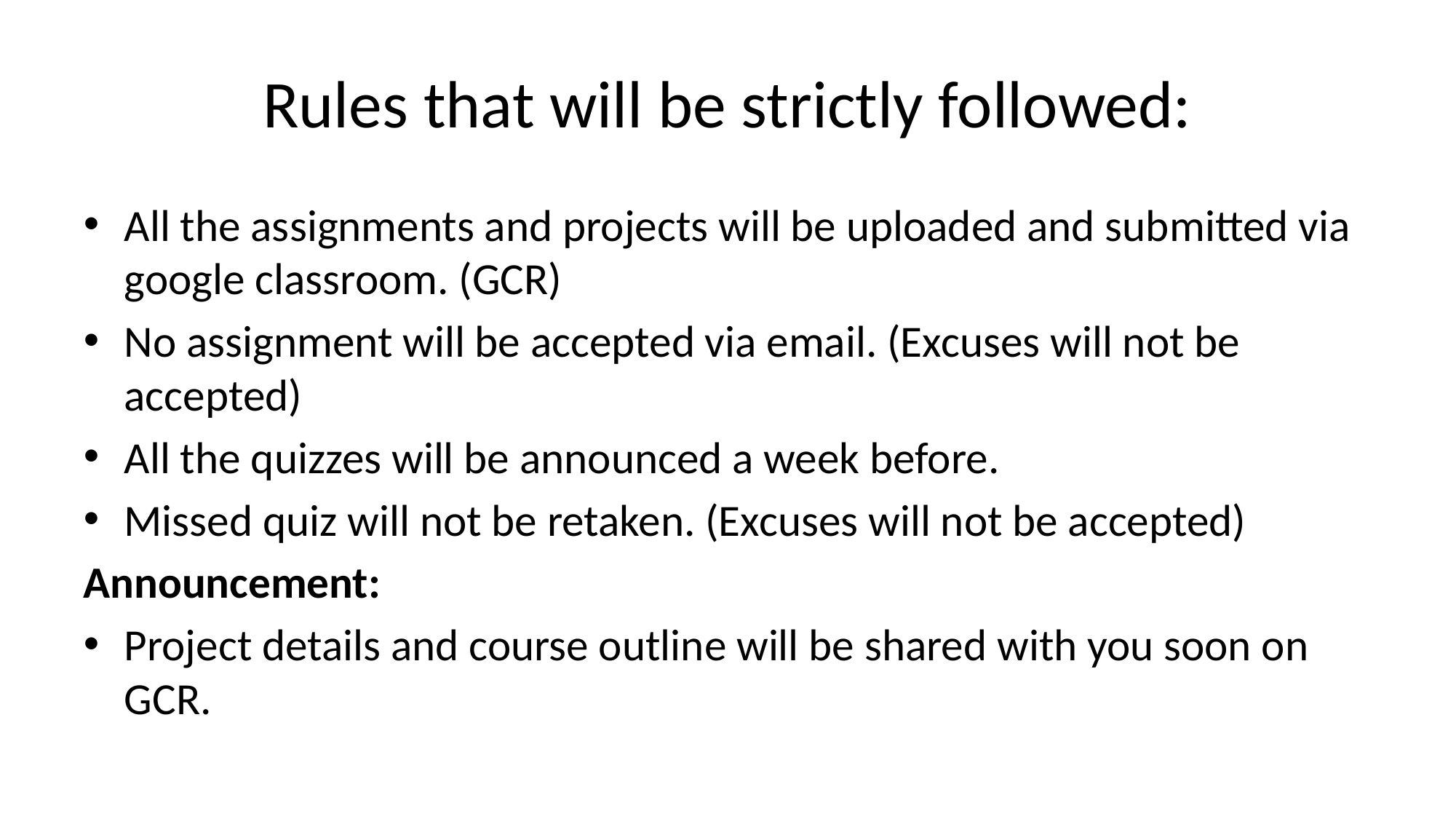

# Rules that will be strictly followed:
All the assignments and projects will be uploaded and submitted via  google classroom. (GCR)
No assignment will be accepted via email. (Excuses will not be accepted)
All the quizzes will be announced a week before.
Missed quiz will not be retaken. (Excuses will not be accepted)
Announcement:
Project details and course outline will be shared with you soon on GCR.